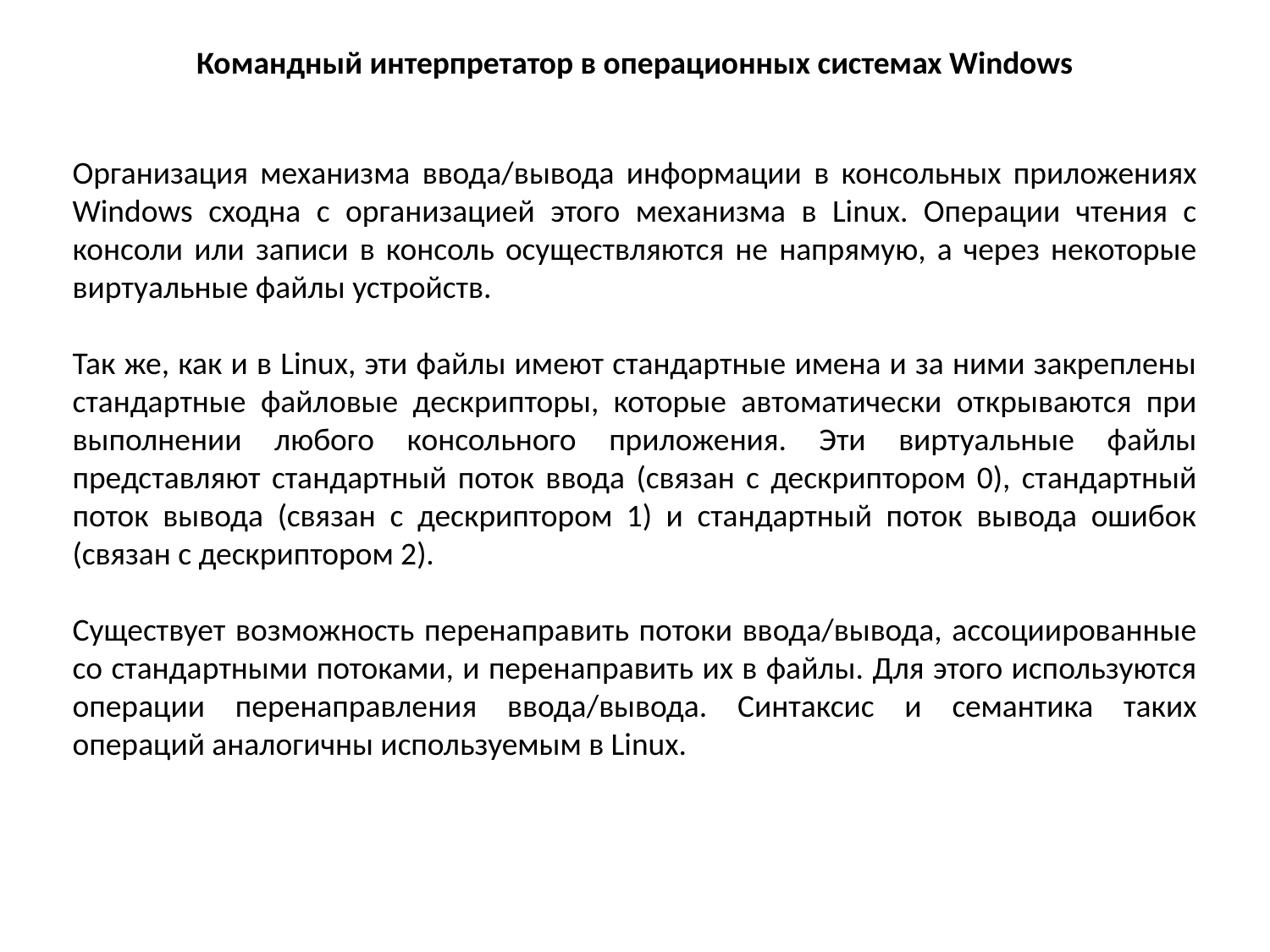

Командный интерпретатор в операционных системах Windows
Организация механизма ввода/вывода информации в консольных приложениях Windows сходна с организацией этого механизма в Linux. Операции чтения с консоли или записи в консоль осуществляются не напрямую, а через некоторые виртуальные файлы устройств.

Так же, как и в Linux, эти файлы имеют стандартные имена и за ними закреплены стандартные файловые дескрипторы, которые автоматически открываются при выполнении любого консольного приложения. Эти виртуальные файлы представляют стандартный поток ввода (связан с дескриптором 0), стандартный поток вывода (связан с дескриптором 1) и стандартный поток вывода ошибок (связан с дескриптором 2).

Существует возможность перенаправить потоки ввода/вывода, ассоциированные со стандартными потоками, и перенаправить их в файлы. Для этого используются операции перенаправления ввода/вывода. Синтаксис и семантика таких операций аналогичны используемым в Linux.